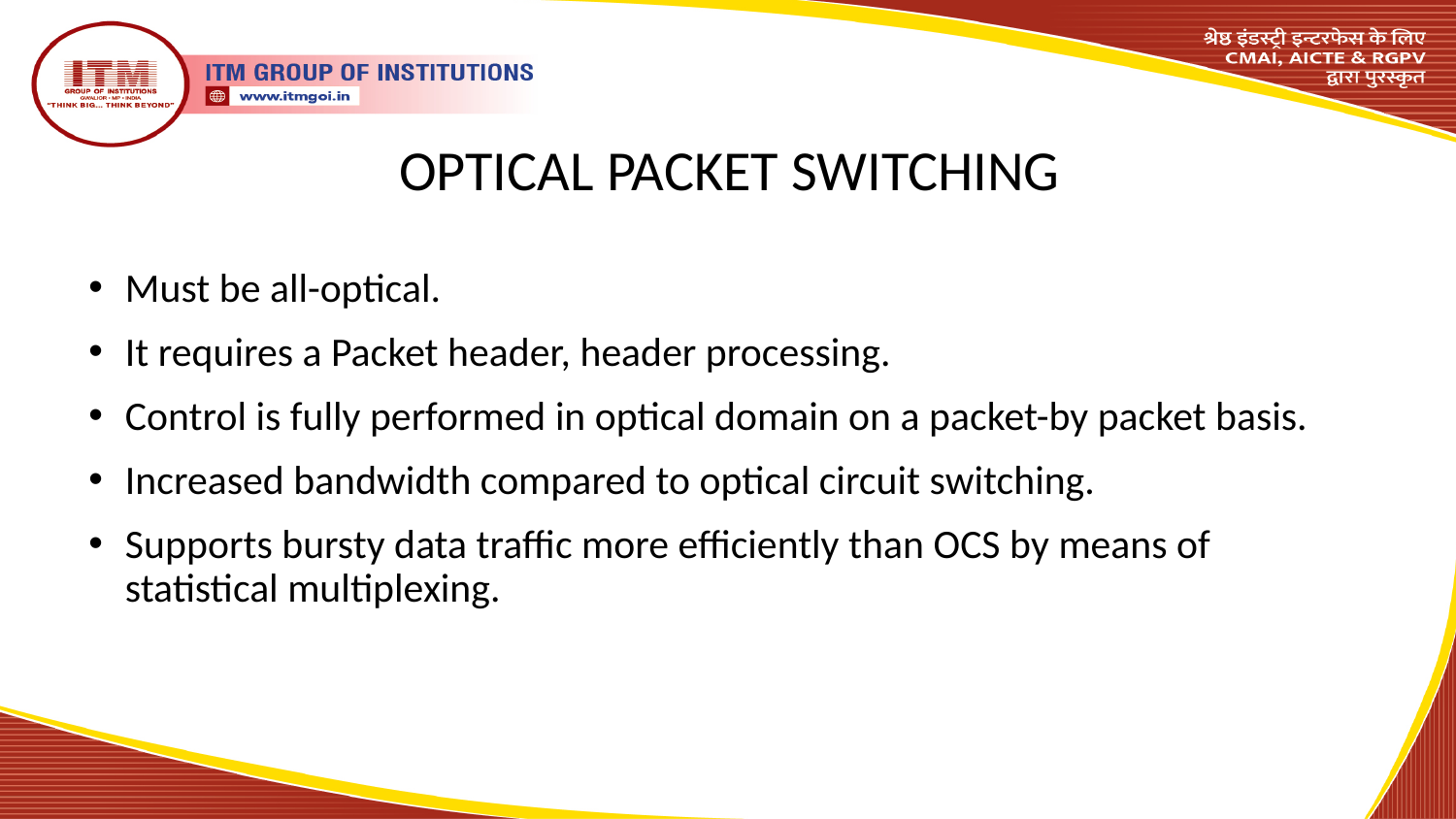

# OPTICAL PACKET SWITCHING
Must be all-optical.
It requires a Packet header, header processing.
Control is fully performed in optical domain on a packet-by packet basis.
Increased bandwidth compared to optical circuit switching.
Supports bursty data traffic more efficiently than OCS by means of statistical multiplexing.